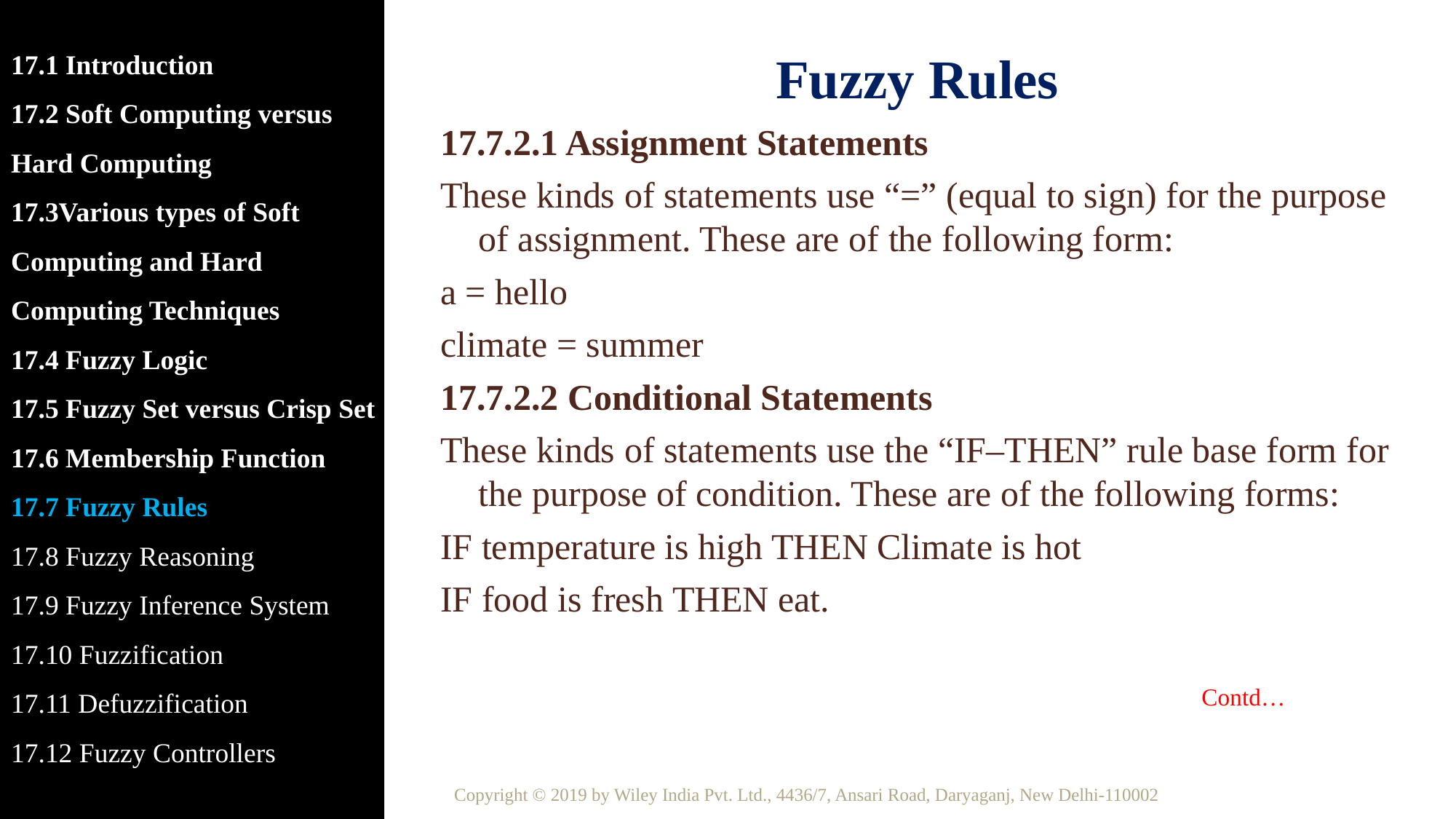

17.1 Introduction
17.2 Soft Computing versus Hard Computing
17.3Various types of Soft Computing and Hard Computing Techniques
17.4 Fuzzy Logic
17.5 Fuzzy Set versus Crisp Set
17.6 Membership Function
17.7 Fuzzy Rules
17.8 Fuzzy Reasoning
17.9 Fuzzy Inference System
17.10 Fuzzification
17.11 Defuzzification
17.12 Fuzzy Controllers
Fuzzy Rules
17.7.2.1 Assignment Statements
These kinds of statements use “=” (equal to sign) for the purpose of assignment. These are of the following form:
a = hello
climate = summer
17.7.2.2 Conditional Statements
These kinds of statements use the “IF–THEN” rule base form for the purpose of condition. These are of the following forms:
IF temperature is high THEN Climate is hot
IF food is fresh THEN eat.

			Contd…
Copyright © 2019 by Wiley India Pvt. Ltd., 4436/7, Ansari Road, Daryaganj, New Delhi-110002